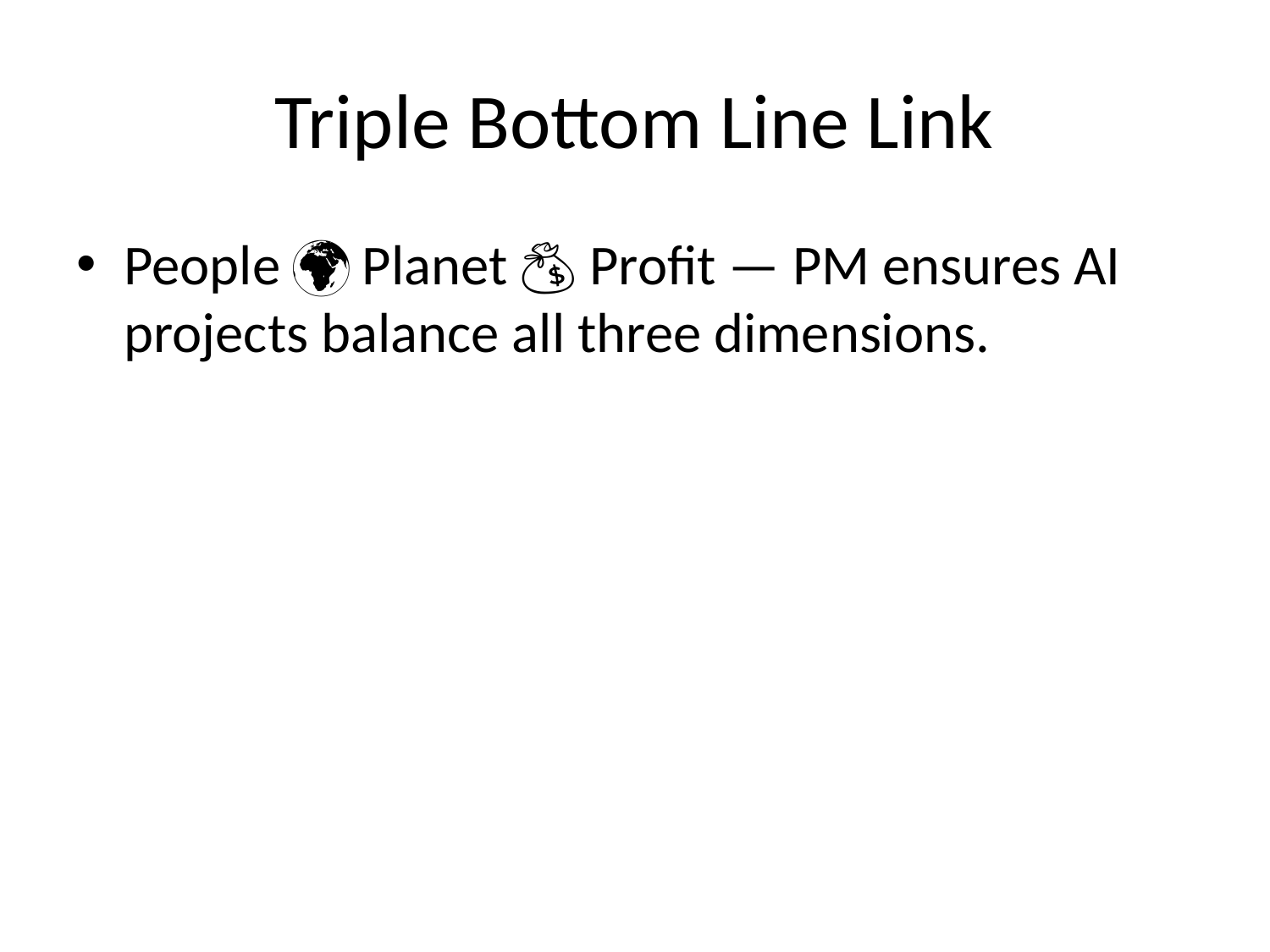

# Triple Bottom Line Link
People 🌍 Planet 💰 Profit — PM ensures AI projects balance all three dimensions.